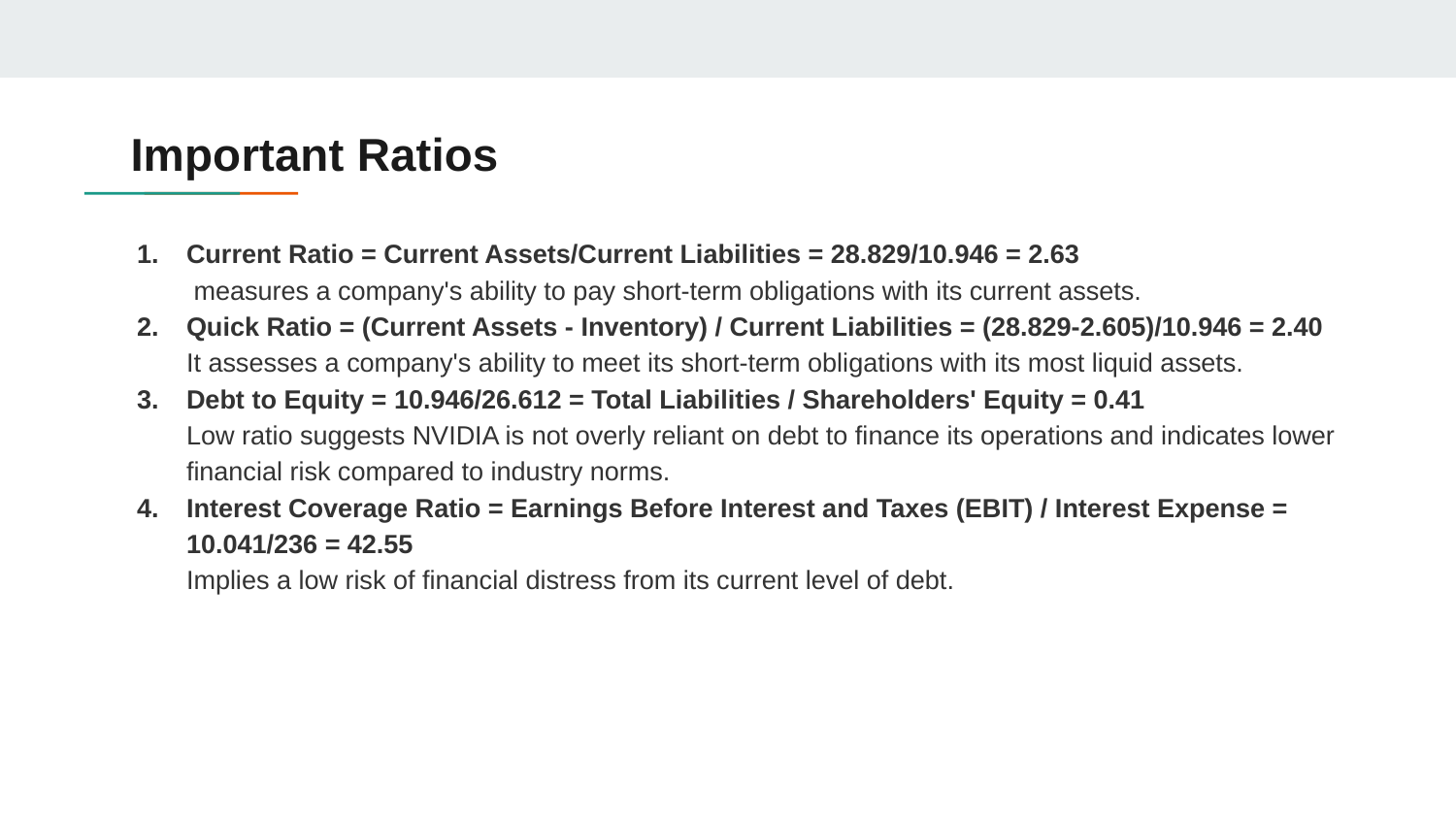

# Important Ratios
Current Ratio = Current Assets/Current Liabilities = 28.829/10.946 = 2.63
 measures a company's ability to pay short-term obligations with its current assets.
Quick Ratio = (Current Assets - Inventory) / Current Liabilities = (28.829-2.605)/10.946 = 2.40
It assesses a company's ability to meet its short-term obligations with its most liquid assets.
Debt to Equity = 10.946/26.612 = Total Liabilities / Shareholders' Equity = 0.41
Low ratio suggests NVIDIA is not overly reliant on debt to finance its operations and indicates lower financial risk compared to industry norms.
Interest Coverage Ratio = Earnings Before Interest and Taxes (EBIT) / Interest Expense = 10.041/236 = 42.55
Implies a low risk of financial distress from its current level of debt.